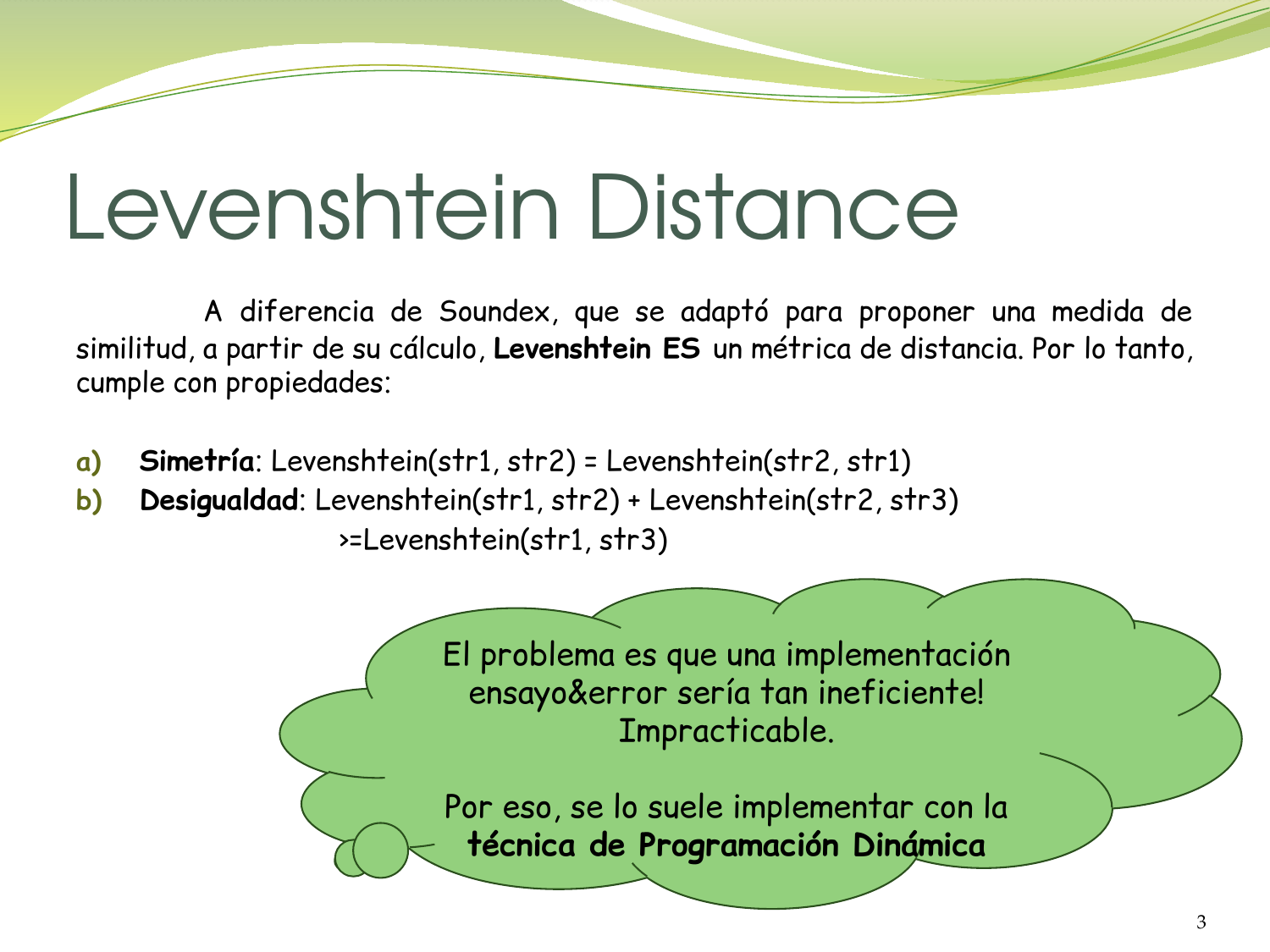

# Levenshtein Distance
	A diferencia de Soundex, que se adaptó para proponer una medida de similitud, a partir de su cálculo, Levenshtein ES un métrica de distancia. Por lo tanto, cumple con propiedades:

Simetría: Levenshtein(str1, str2) = Levenshtein(str2, str1)
Desigualdad: Levenshtein(str1, str2) + Levenshtein(str2, str3)
		 >=Levenshtein(str1, str3)

El problema es que una implementación ensayo&error sería tan ineficiente! Impracticable.

Por eso, se lo suele implementar con la técnica de Programación Dinámica
3